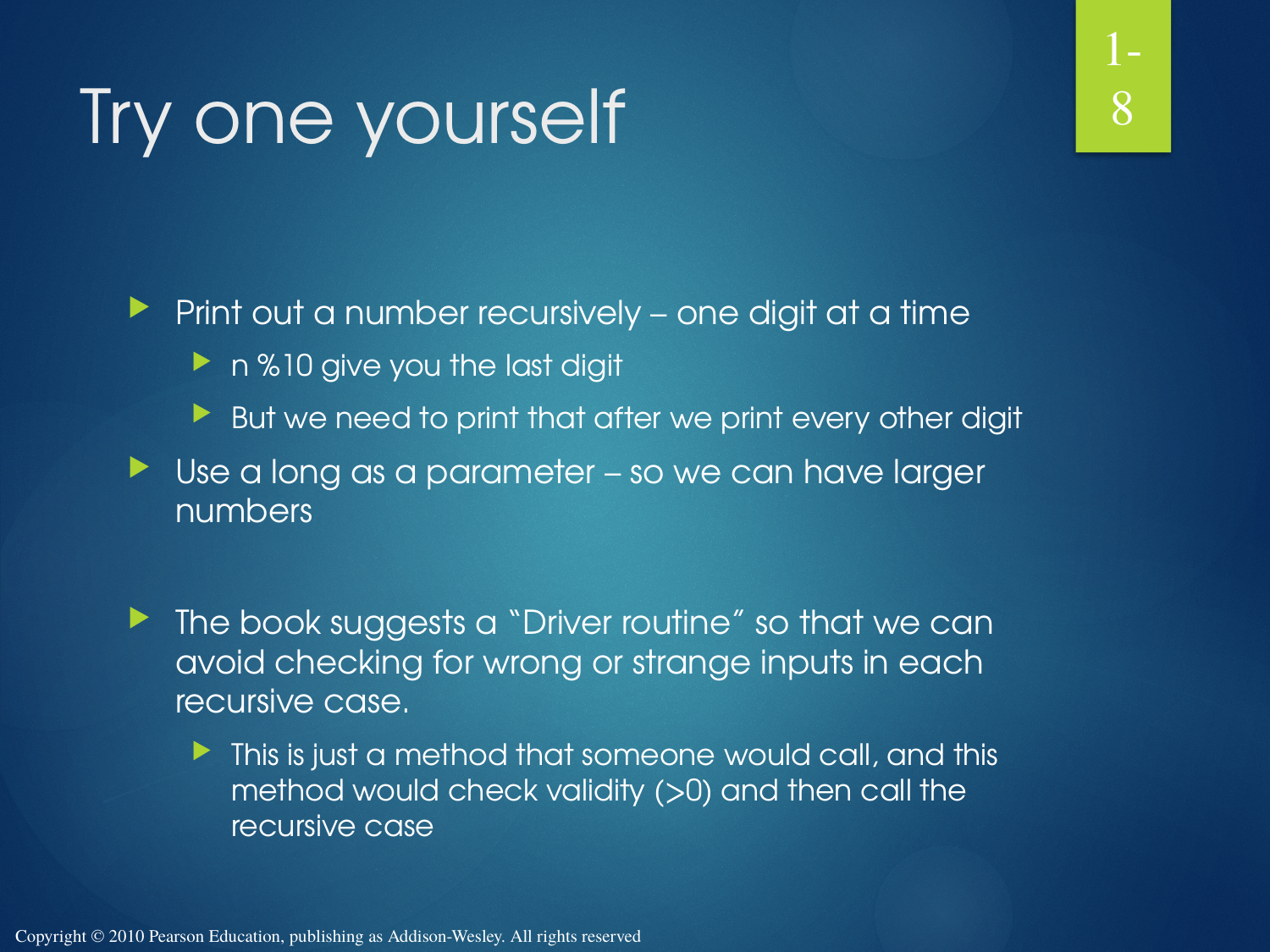

1-8
# Try one yourself
Print out a number recursively – one digit at a time
n %10 give you the last digit
But we need to print that after we print every other digit
Use a long as a parameter – so we can have larger numbers

The book suggests a “Driver routine” so that we can avoid checking for wrong or strange inputs in each recursive case.
This is just a method that someone would call, and this method would check validity (>0) and then call the recursive case